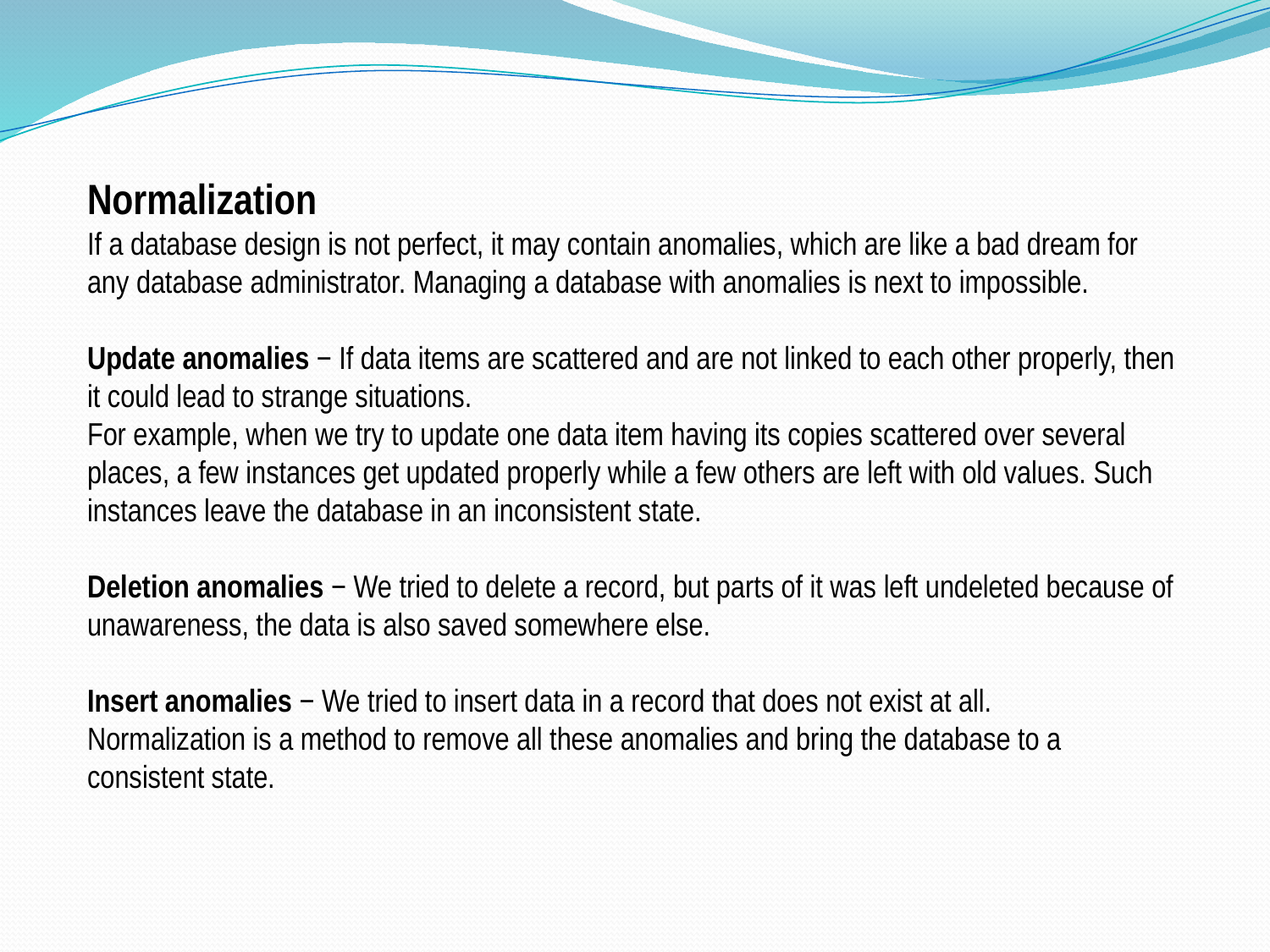

Normalization
If a database design is not perfect, it may contain anomalies, which are like a bad dream for any database administrator. Managing a database with anomalies is next to impossible.

Update anomalies − If data items are scattered and are not linked to each other properly, then it could lead to strange situations.
For example, when we try to update one data item having its copies scattered over several places, a few instances get updated properly while a few others are left with old values. Such instances leave the database in an inconsistent state.

Deletion anomalies − We tried to delete a record, but parts of it was left undeleted because of unawareness, the data is also saved somewhere else.

Insert anomalies − We tried to insert data in a record that does not exist at all.
Normalization is a method to remove all these anomalies and bring the database to a consistent state.